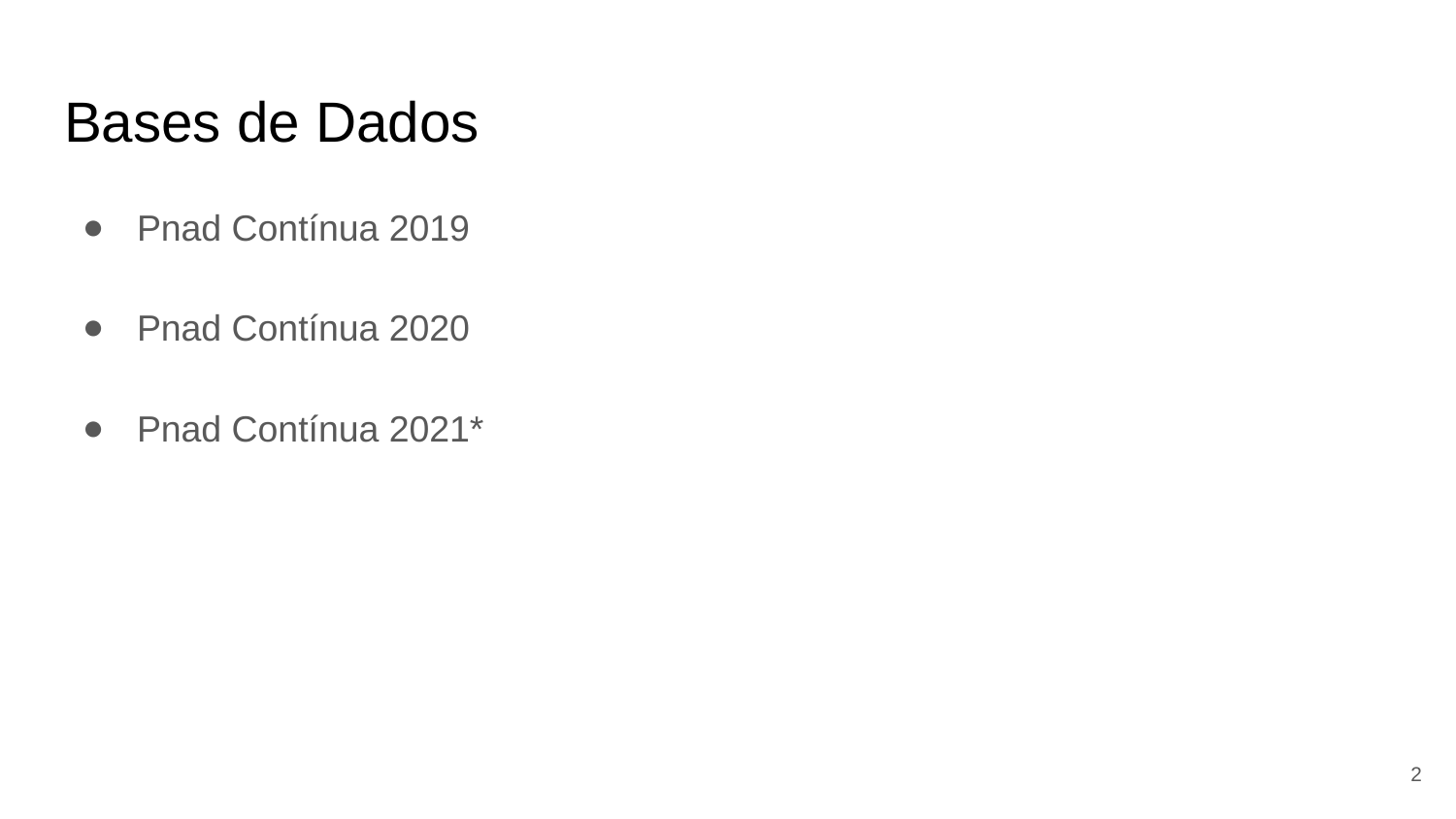

# Bases de Dados

Pnad Contínua 2019
Pnad Contínua 2020
Pnad Contínua 2021*
2